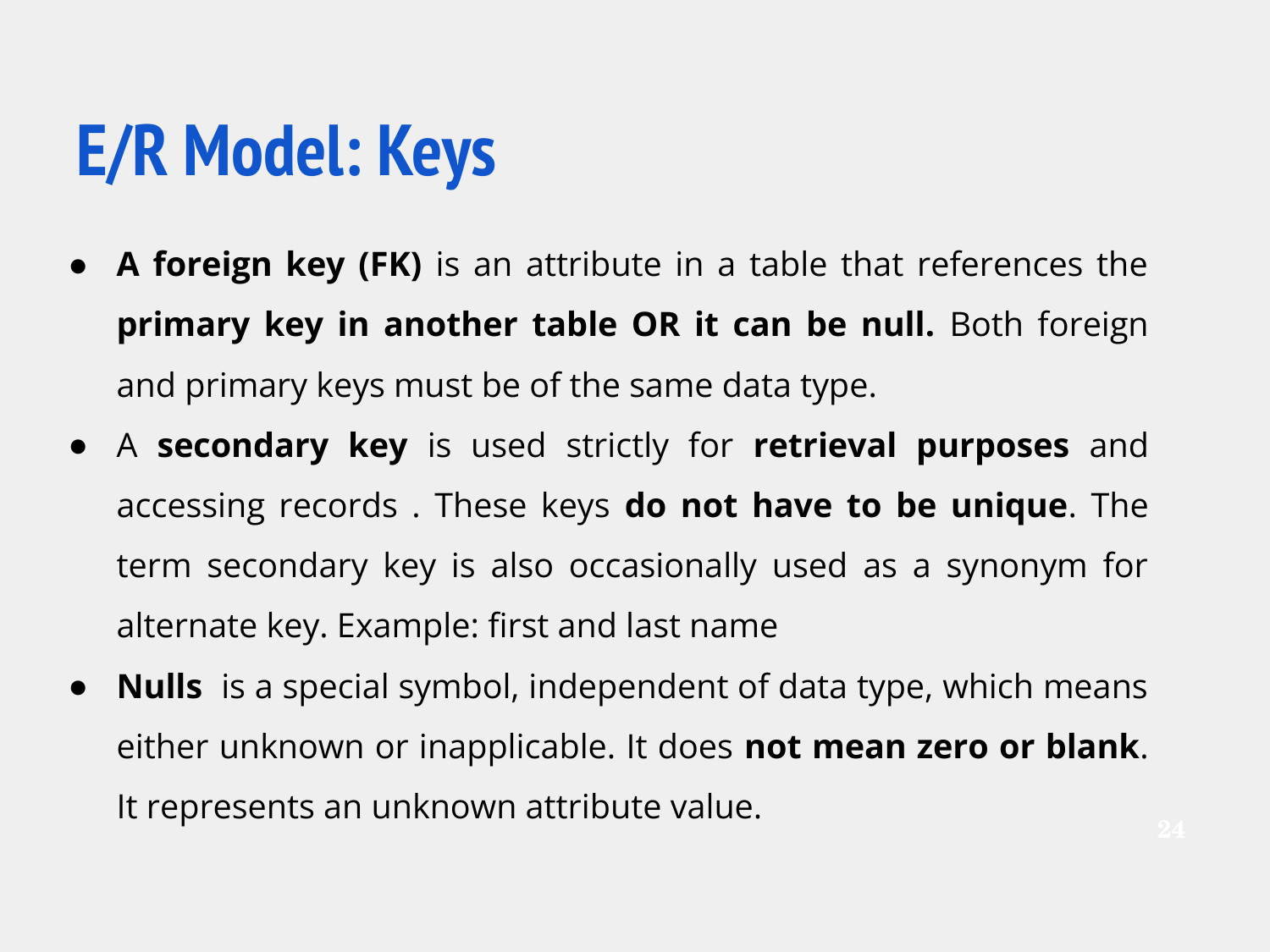

# E/R Model: Keys

A foreign key (FK) is an attribute in a table that references the primary key in another table OR it can be null. Both foreign and primary keys must be of the same data type.
A secondary key is used strictly for retrieval purposes and accessing records . These keys do not have to be unique. The term secondary key is also occasionally used as a synonym for alternate key. Example: first and last name
Nulls  is a special symbol, independent of data type, which means either unknown or inapplicable. It does not mean zero or blank. It represents an unknown attribute value.

24